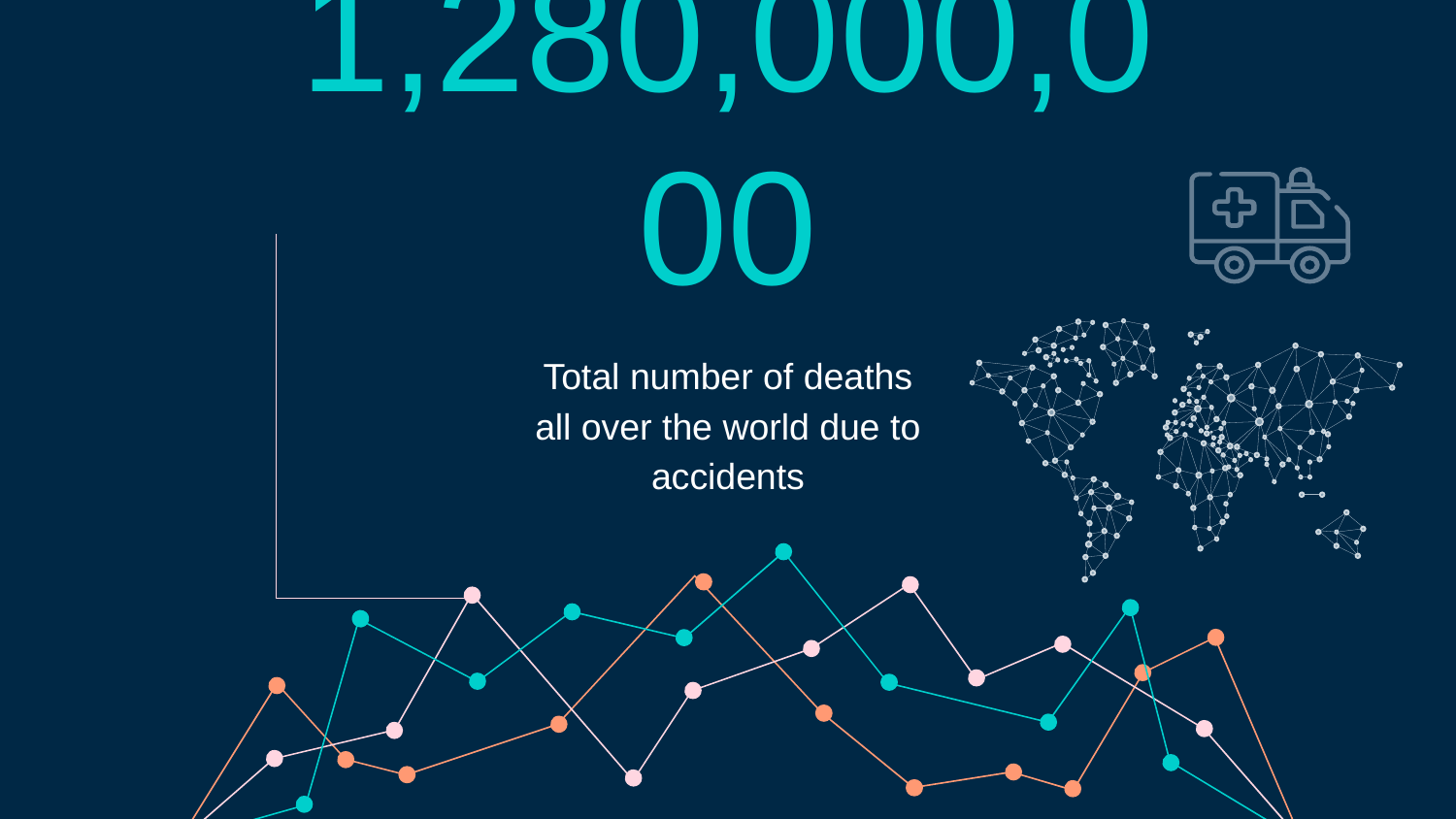

# 1,280,000,000

Total number of deaths all over the world due to accidents